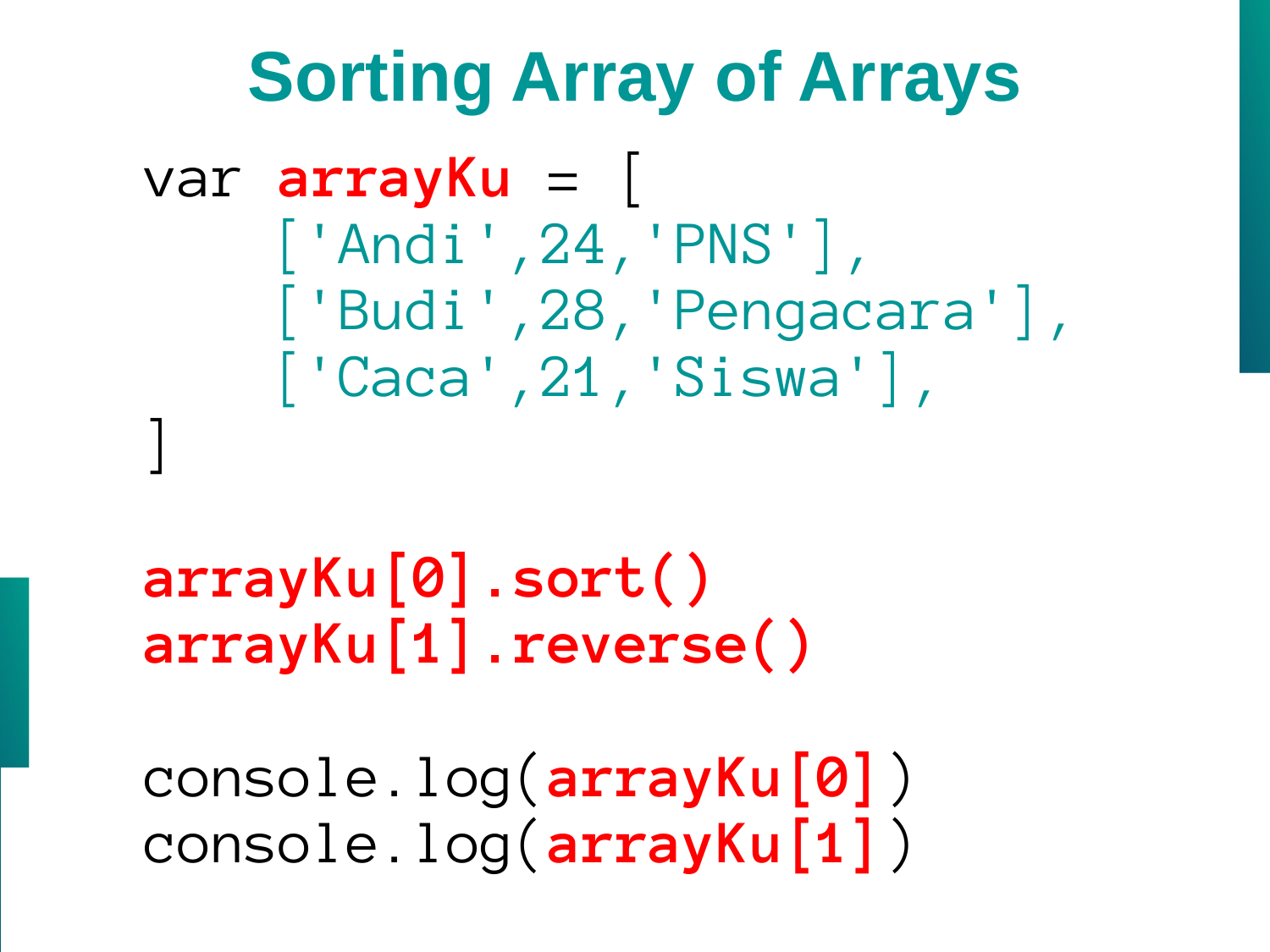

Sorting Array of Arrays
var arrayKu = [
	['Andi',24,'PNS'],
	['Budi',28,'Pengacara'],
	['Caca',21,'Siswa'],
]

arrayKu[0].sort()
arrayKu[1].reverse()

console.log(arrayKu[0])
console.log(arrayKu[1])